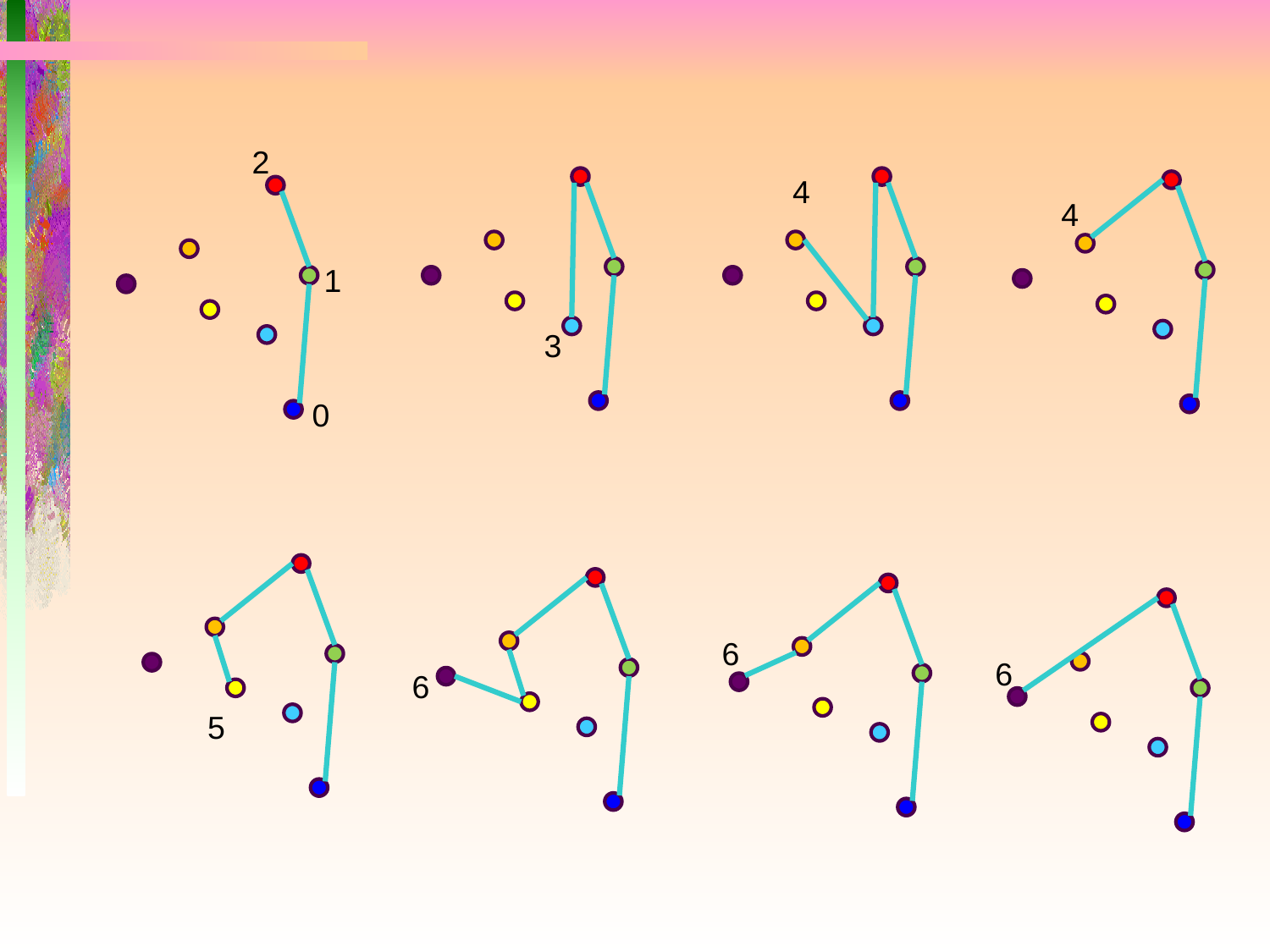

2
4

4

1

3

0

6

6

6

5